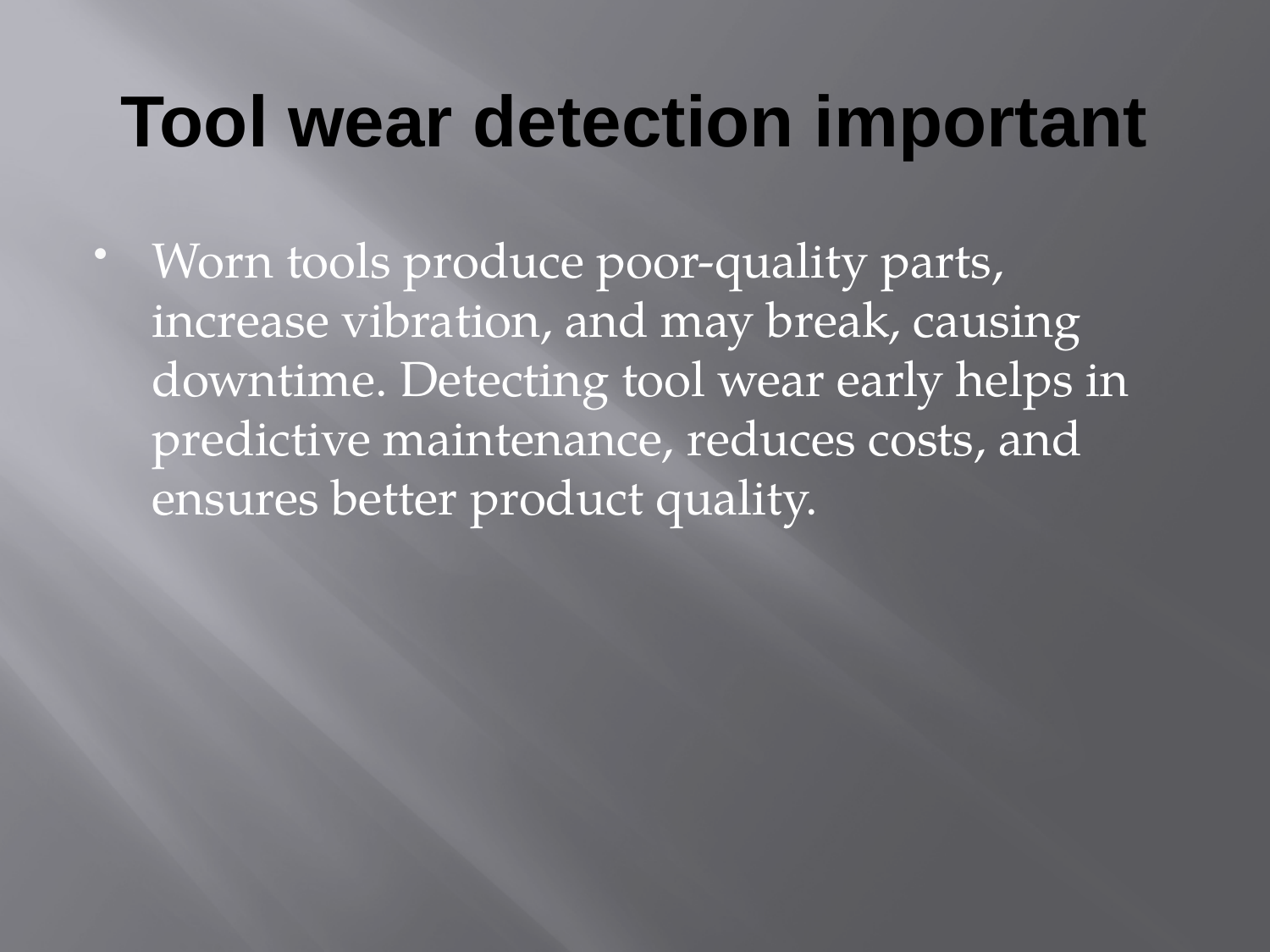

# Tool wear detection important
Worn tools produce poor-quality parts, increase vibration, and may break, causing downtime. Detecting tool wear early helps in predictive maintenance, reduces costs, and ensures better product quality.